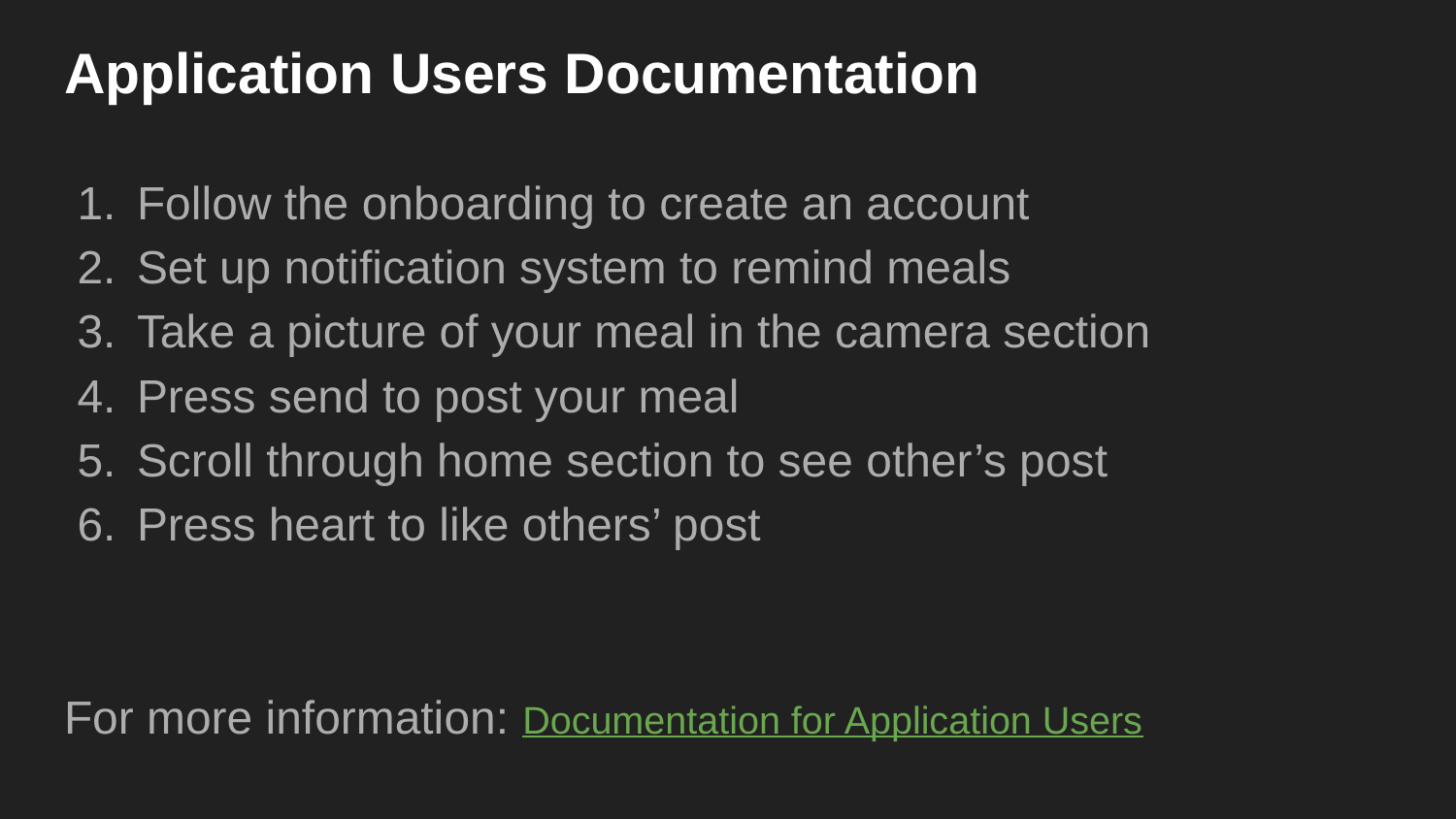

# Application Users Documentation
Follow the onboarding to create an account
Set up notification system to remind meals
Take a picture of your meal in the camera section
Press send to post your meal
Scroll through home section to see other’s post
Press heart to like others’ post

For more information: Documentation for Application Users